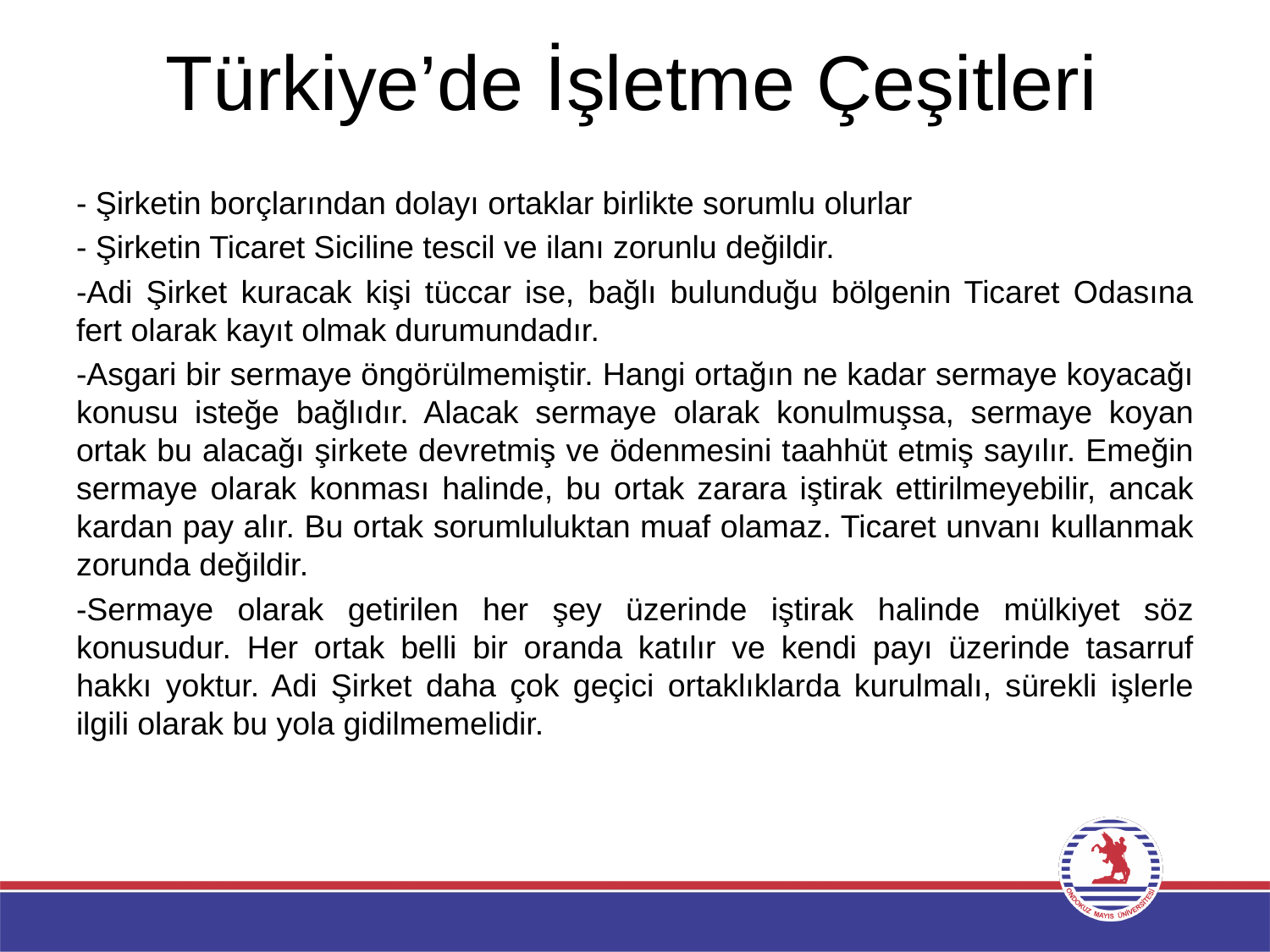

# Türkiye’de İşletme Çeşitleri
- Şirketin borçlarından dolayı ortaklar birlikte sorumlu olurlar
- Şirketin Ticaret Siciline tescil ve ilanı zorunlu değildir.
-Adi Şirket kuracak kişi tüccar ise, bağlı bulunduğu bölgenin Ticaret Odasına fert olarak kayıt olmak durumundadır.
-Asgari bir sermaye öngörülmemiştir. Hangi ortağın ne kadar sermaye koyacağı konusu isteğe bağlıdır. Alacak sermaye olarak konulmuşsa, sermaye koyan ortak bu alacağı şirkete devretmiş ve ödenmesini taahhüt etmiş sayılır. Emeğin sermaye olarak konması halinde, bu ortak zarara iştirak ettirilmeyebilir, ancak kardan pay alır. Bu ortak sorumluluktan muaf olamaz. Ticaret unvanı kullanmak zorunda değildir.
-Sermaye olarak getirilen her şey üzerinde iştirak halinde mülkiyet söz konusudur. Her ortak belli bir oranda katılır ve kendi payı üzerinde tasarruf hakkı yoktur. Adi Şirket daha çok geçici ortaklıklarda kurulmalı, sürekli işlerle ilgili olarak bu yola gidilmemelidir.